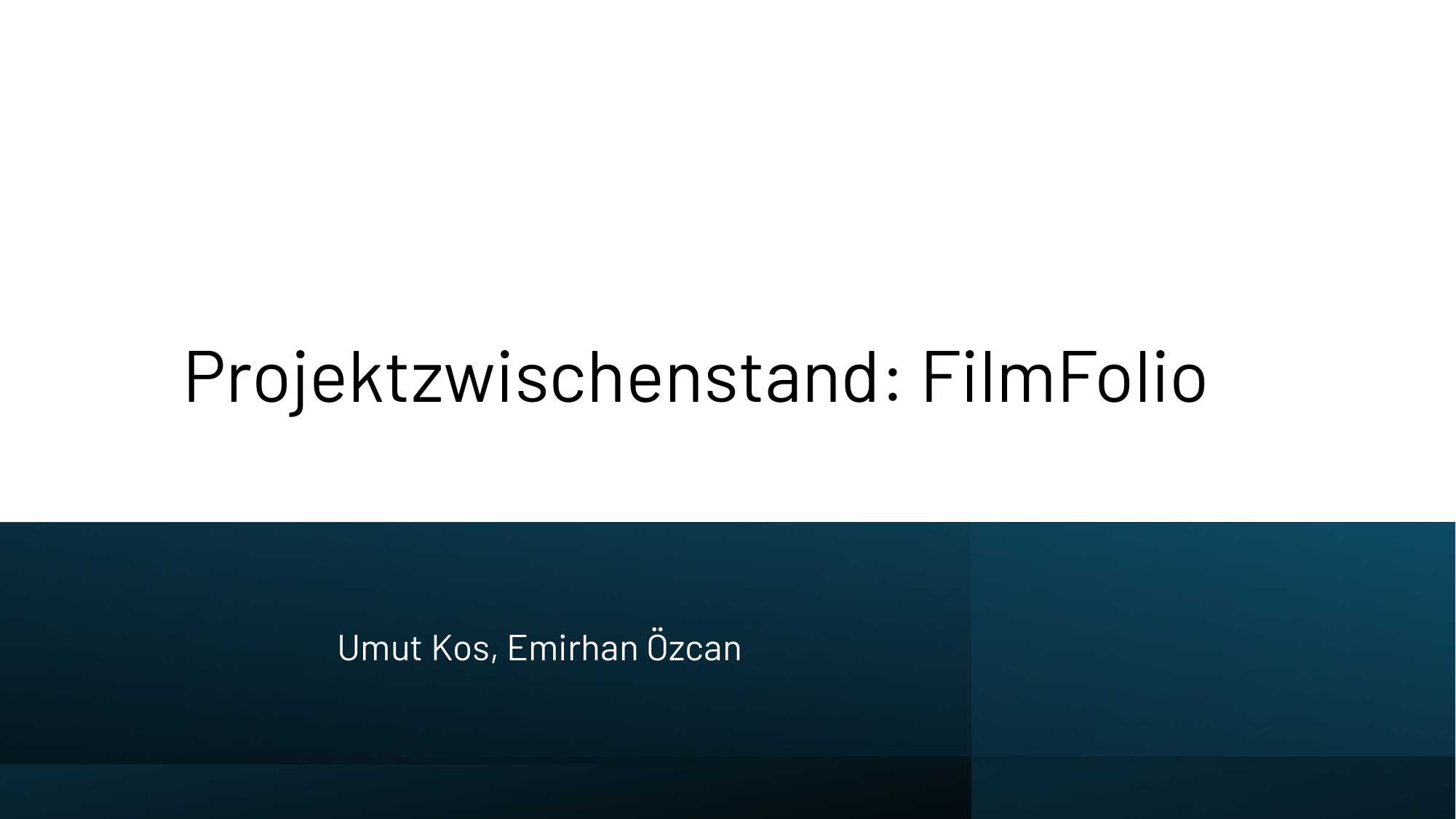

# Projektzwischenstand: FilmFolio

Umut Kos, Emirhan Özcan